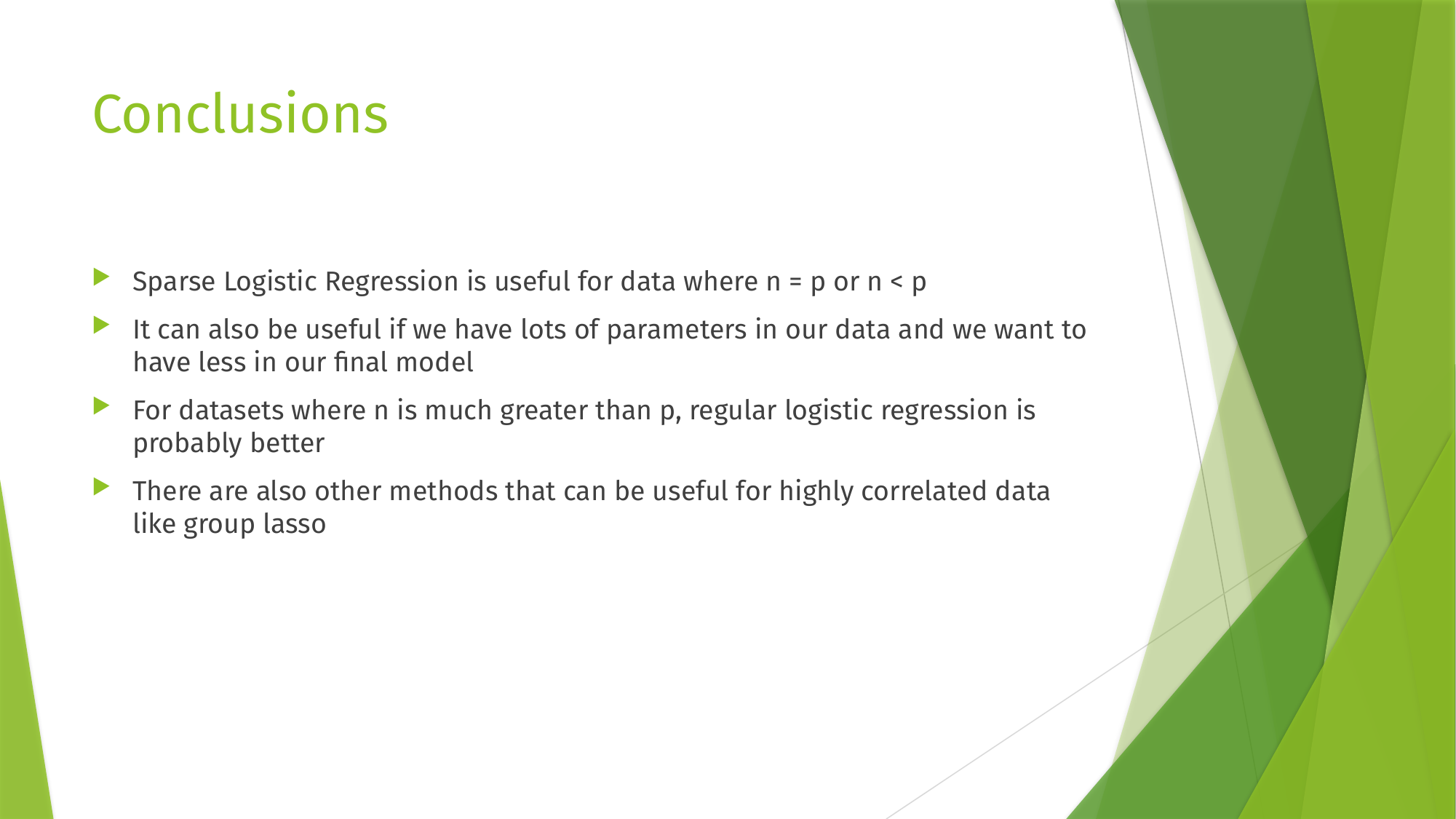

# Conclusions
Sparse Logistic Regression is useful for data where n = p or n < p
It can also be useful if we have lots of parameters in our data and we want to have less in our final model
For datasets where n is much greater than p, regular logistic regression is probably better
There are also other methods that can be useful for highly correlated data like group lasso